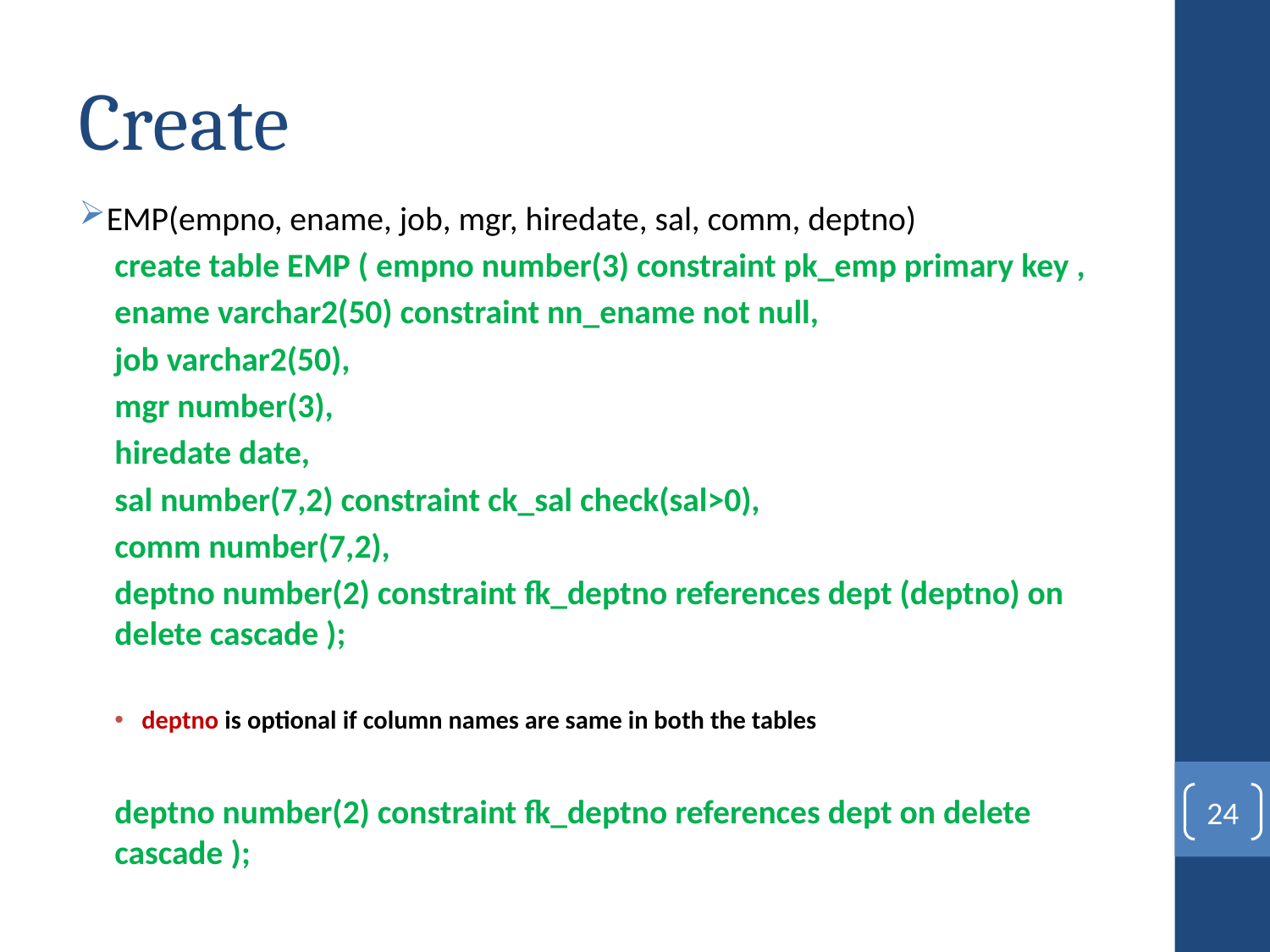

# Create
EMP(empno, ename, job, mgr, hiredate, sal, comm, deptno)
create table EMP ( empno number(3) constraint pk_emp primary key ,
ename varchar2(50) constraint nn_ename not null,
job varchar2(50),
mgr number(3),
hiredate date,
sal number(7,2) constraint ck_sal check(sal>0),
comm number(7,2),
deptno number(2) constraint fk_deptno references dept (deptno) on delete cascade );

deptno is optional if column names are same in both the tables

deptno number(2) constraint fk_deptno references dept on delete cascade );

24